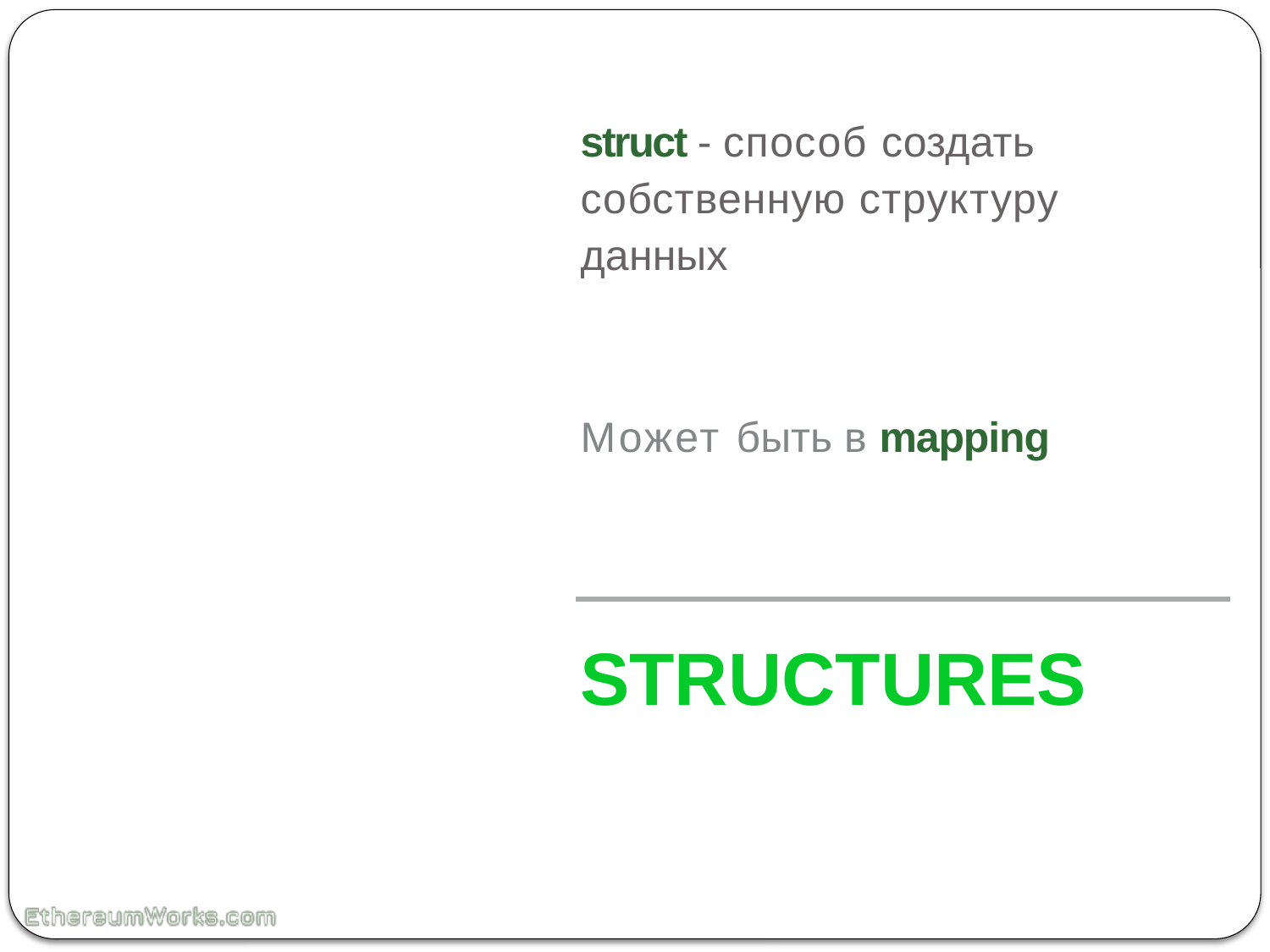

# struct - способ создать  собственную структуру данных
Может быть в mapping

STRUCTURES